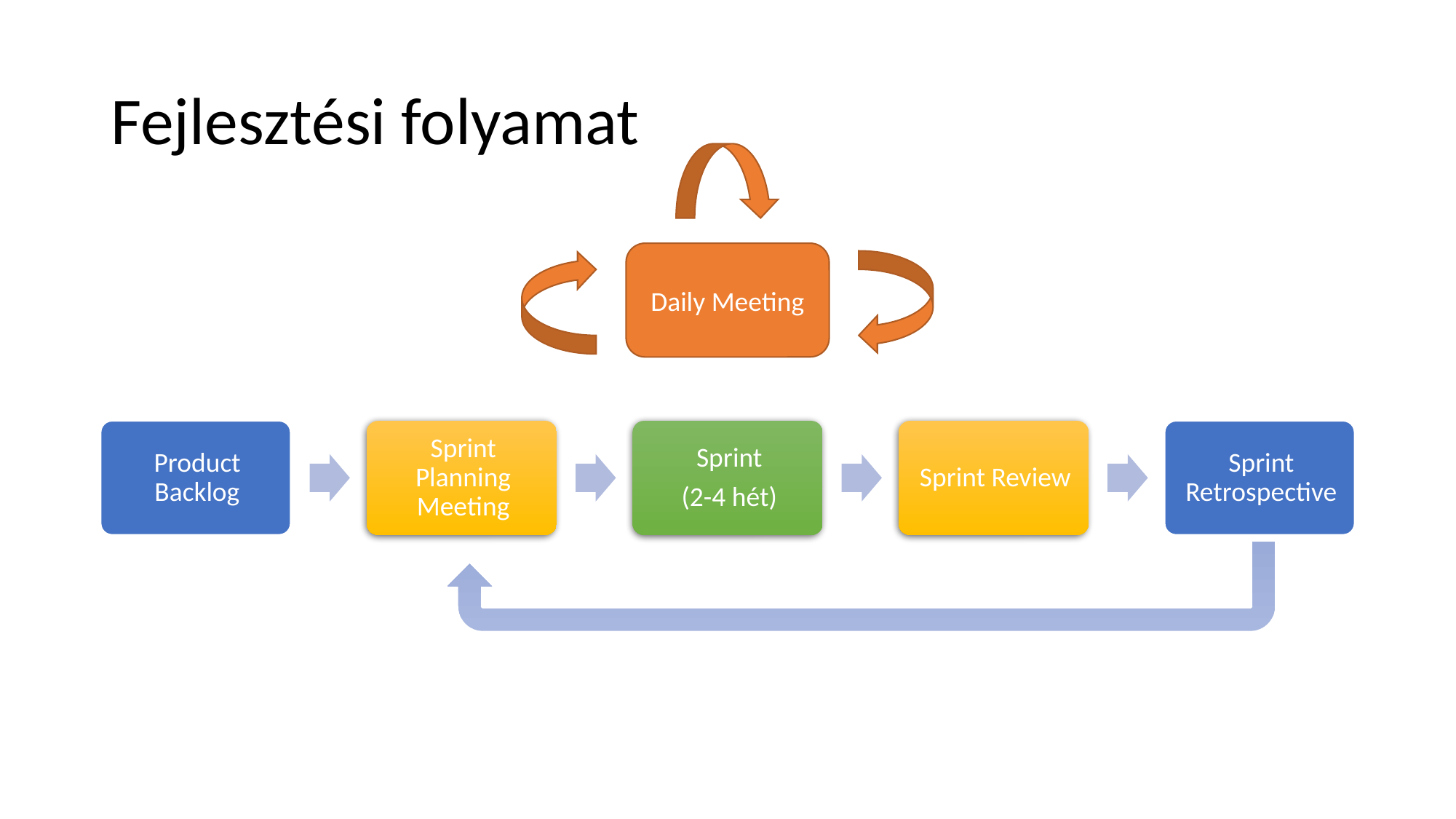

# Fejlesztési folyamat

Daily Meeting

Product Backlog

Sprint Planning Meeting

Sprint
(2-4 hét)

Sprint Review

Sprint Retrospective